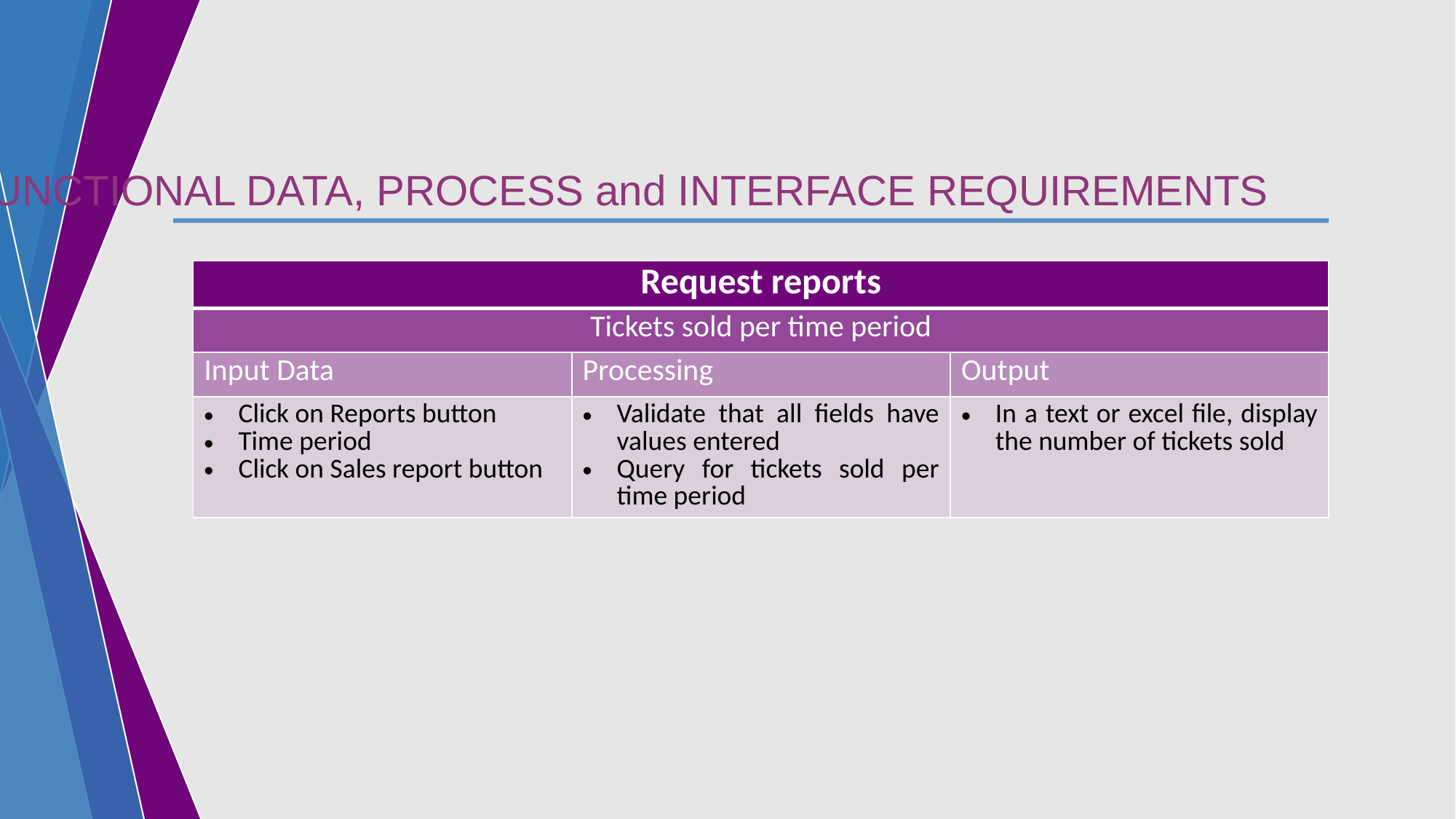

4. FUNCTIONAL DATA, PROCESS and INTERFACE REQUIREMENTS

| Request reports |  |  |
| --- | --- | --- |
| Tickets sold per time period |  |  |
| Input Data | Processing | Output |
| Click on Reports button Time period Click on Sales report button | Validate that all fields have values entered Query for tickets sold per time period | In a text or excel file, display the number of tickets sold |